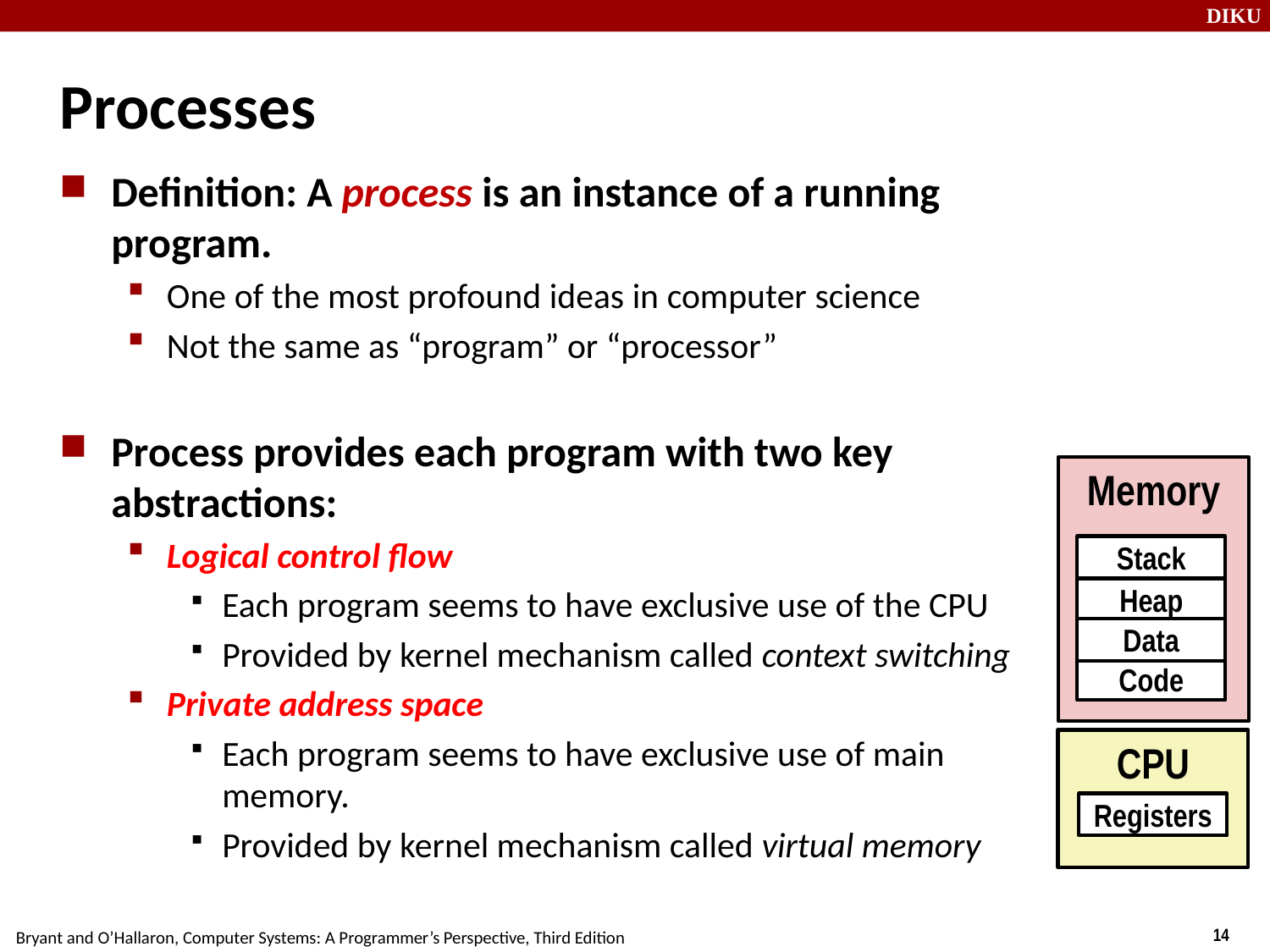

Processes
Definition: A process is an instance of a running program.
One of the most profound ideas in computer science
Not the same as “program” or “processor”

Process provides each program with two key abstractions:
Logical control flow
Each program seems to have exclusive use of the CPU
Provided by kernel mechanism called context switching
Private address space
Each program seems to have exclusive use of main memory.
Provided by kernel mechanism called virtual memory
Memory
Stack
Heap
Data
Code
CPU
Registers